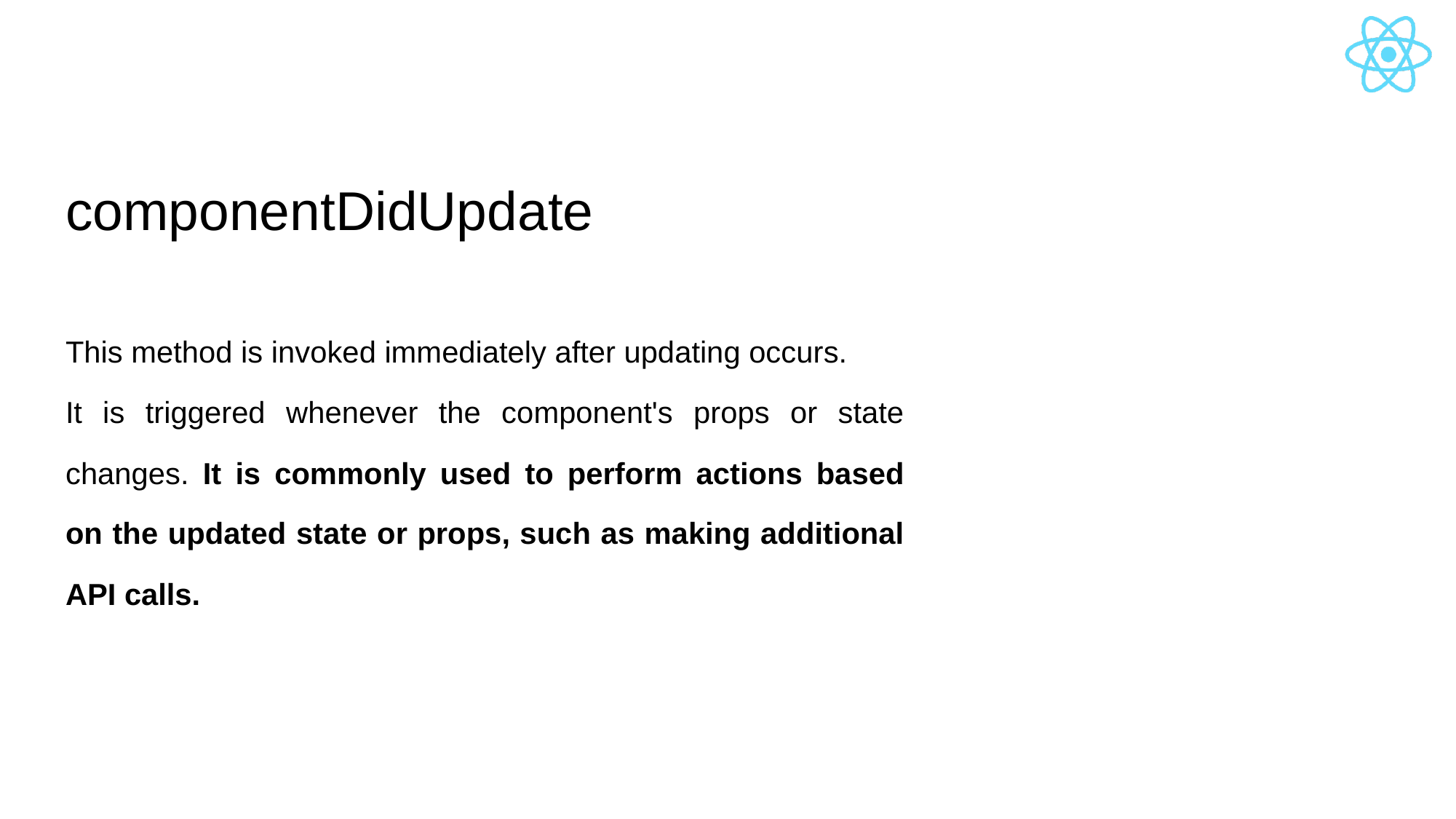

# componentDidUpdate

This method is invoked immediately after updating occurs.
It is triggered whenever the component's props or state changes. It is commonly used to perform actions based on the updated state or props, such as making additional API calls.